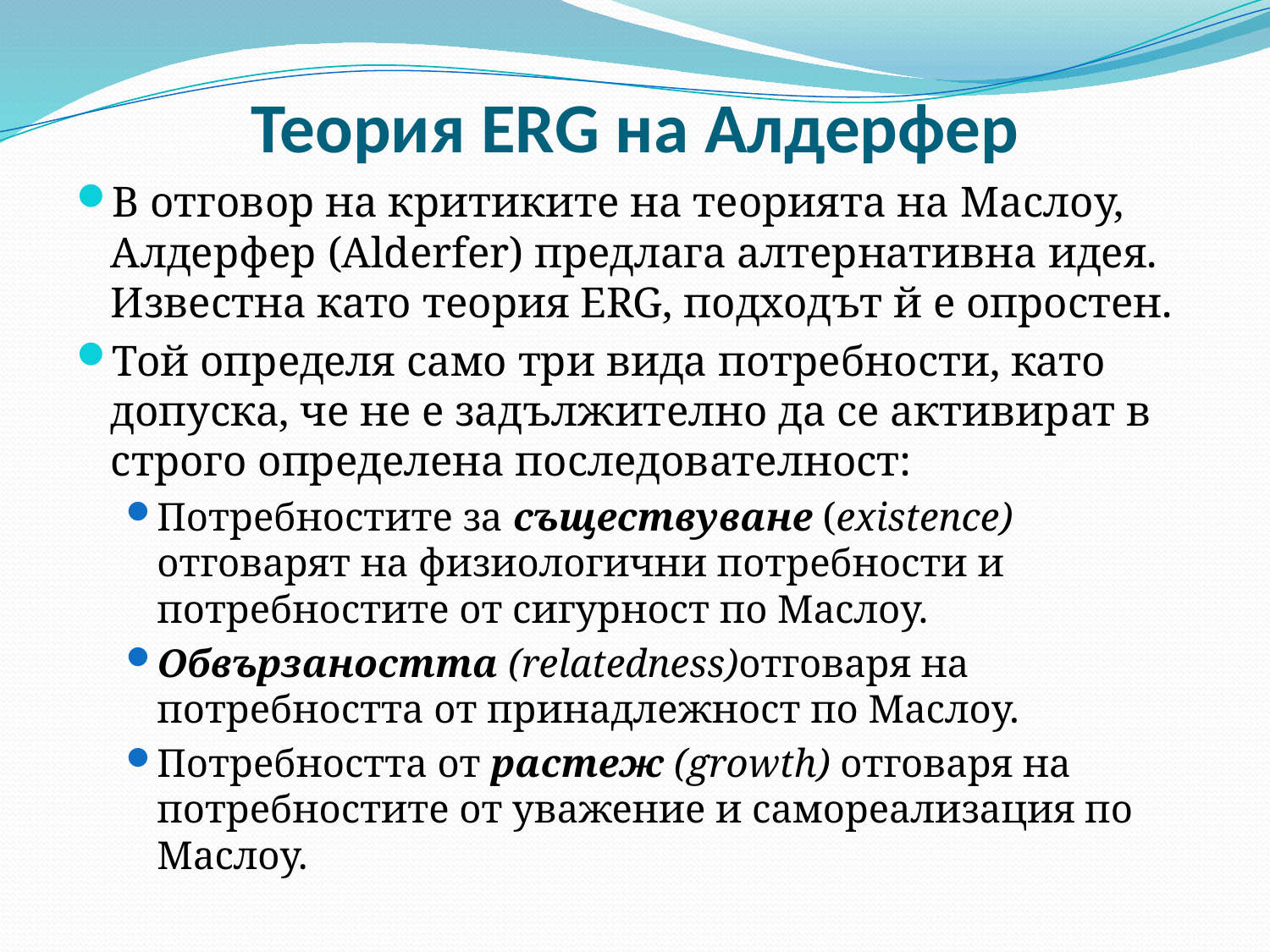

# Теория ERG на Алдерфер
В отговор на критиките на теорията на Маслоу, Алдерфер (Alderfer) предлага алтернативна идея. Известна като теория ERG, подходът й е опростен.
Той определя само три вида потребности, като допуска, че не е задължително да се активират в строго определена последователност:
Потребностите за съществуване (existence) отговарят на физиологични потребности и потребностите от сигурност по Маслоу.
Обвързаността (relatedness)отговаря на потребността от принадлежност по Маслоу.
Потребността от растеж (growth) отговаря на потребностите от уважение и самореализация по Маслоу.